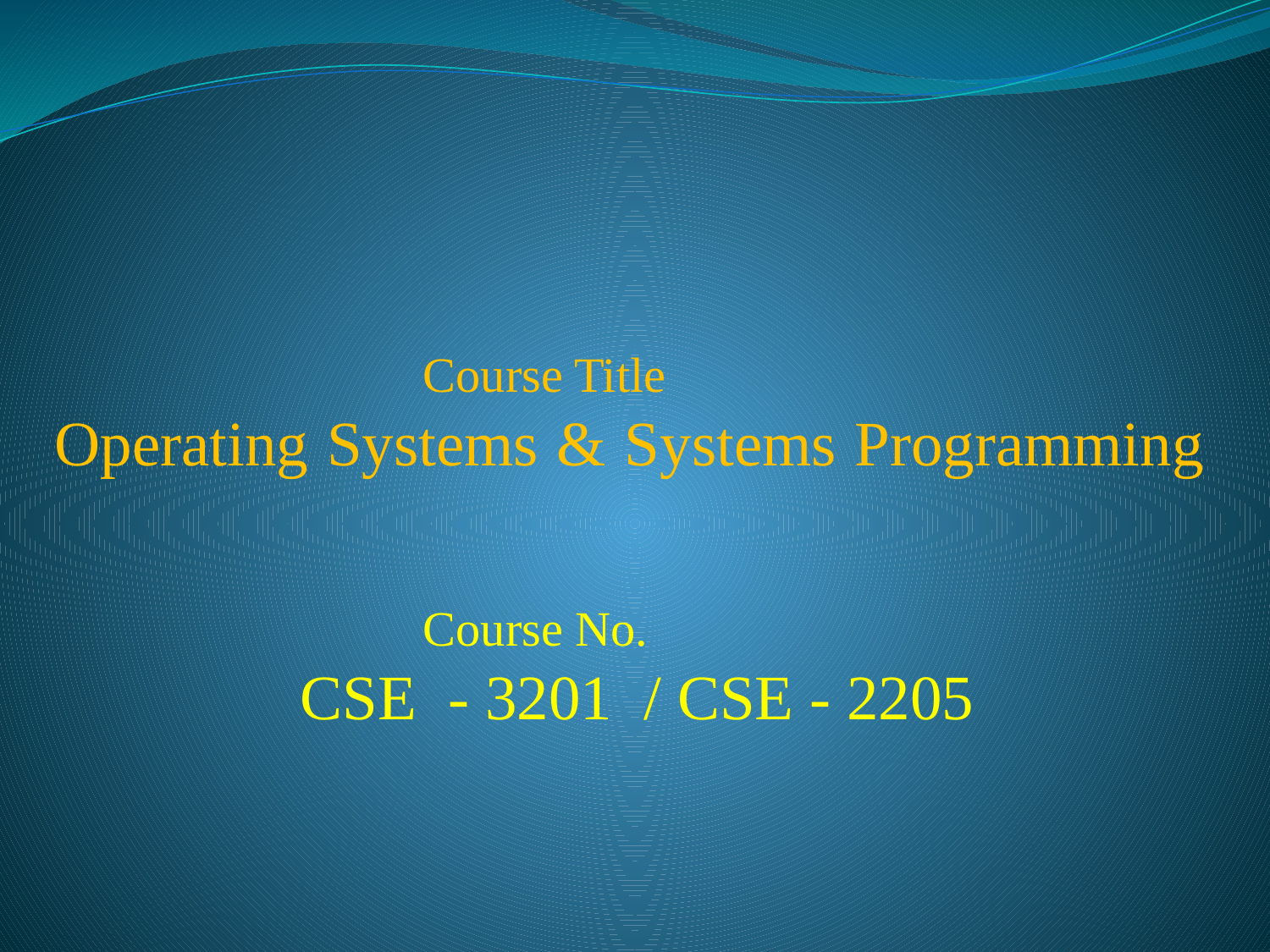

#

                              Course Title
Operating Systems & Systems Programming

                              Course No.
                    CSE  - 3201  / CSE - 2205